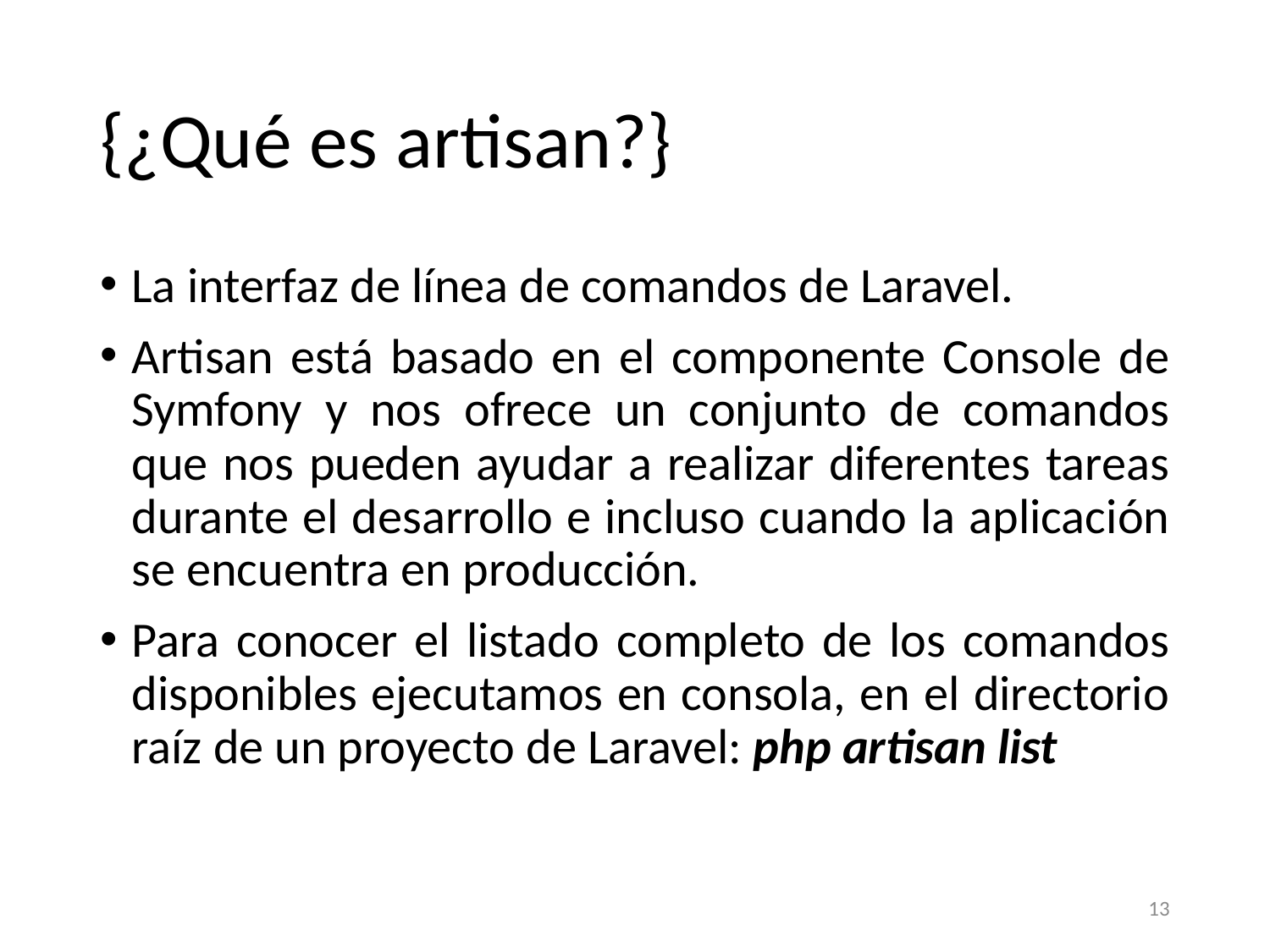

# {¿Qué es artisan?}
La interfaz de línea de comandos de Laravel.
Artisan está basado en el componente Console de Symfony y nos ofrece un conjunto de comandos que nos pueden ayudar a realizar diferentes tareas durante el desarrollo e incluso cuando la aplicación se encuentra en producción.
Para conocer el listado completo de los comandos disponibles ejecutamos en consola, en el directorio raíz de un proyecto de Laravel: php artisan list
13